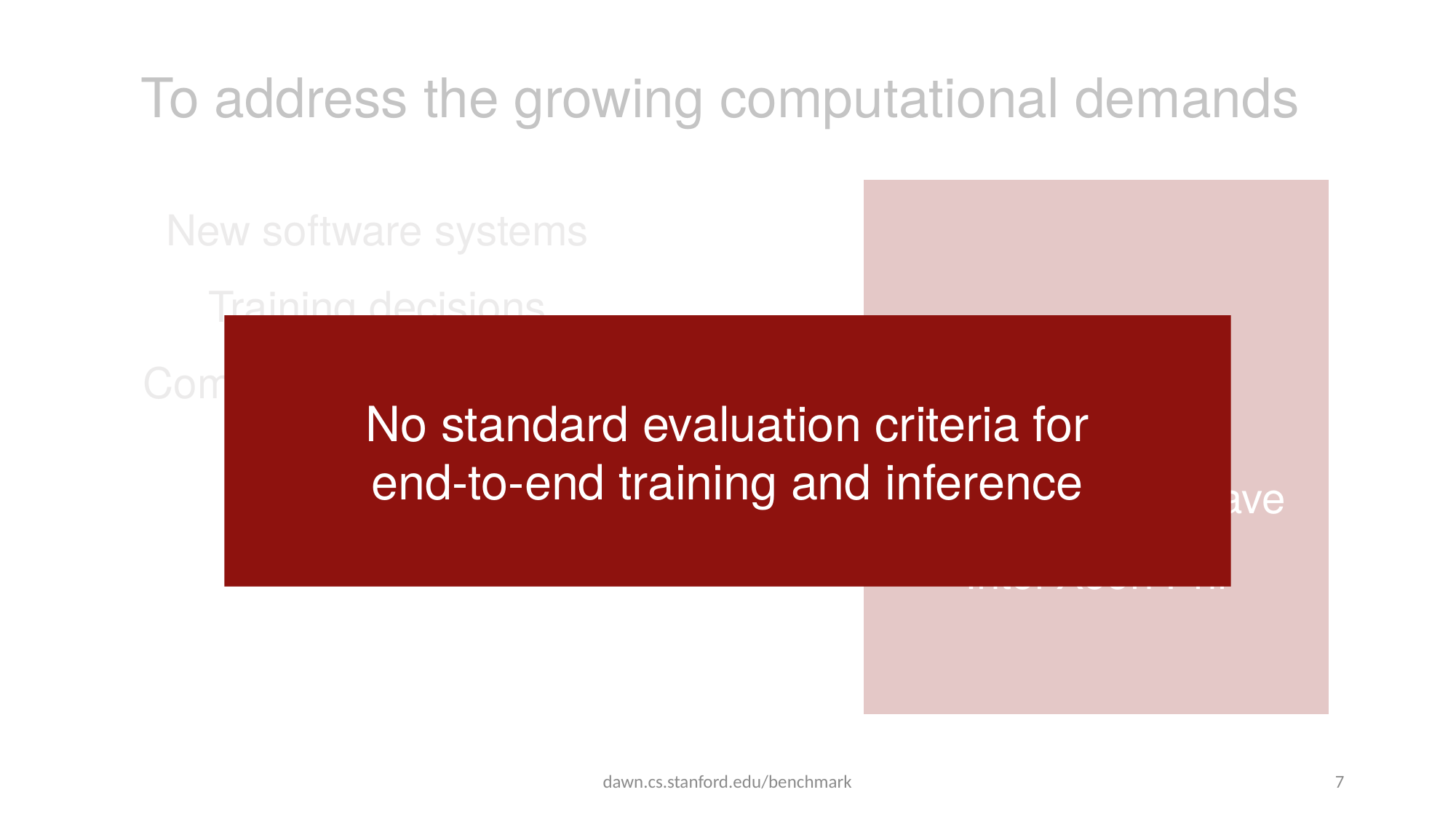

To address the growing computational demands
New software systems
Training decisions
Communication methods
Hardware

Google TPU
Nvidia GPUs
Microsoft Brainwave
Intel Xeon Phi

No standard evaluation criteria for
end-to-end training and inference
dawn.cs.stanford.edu/benchmark
7